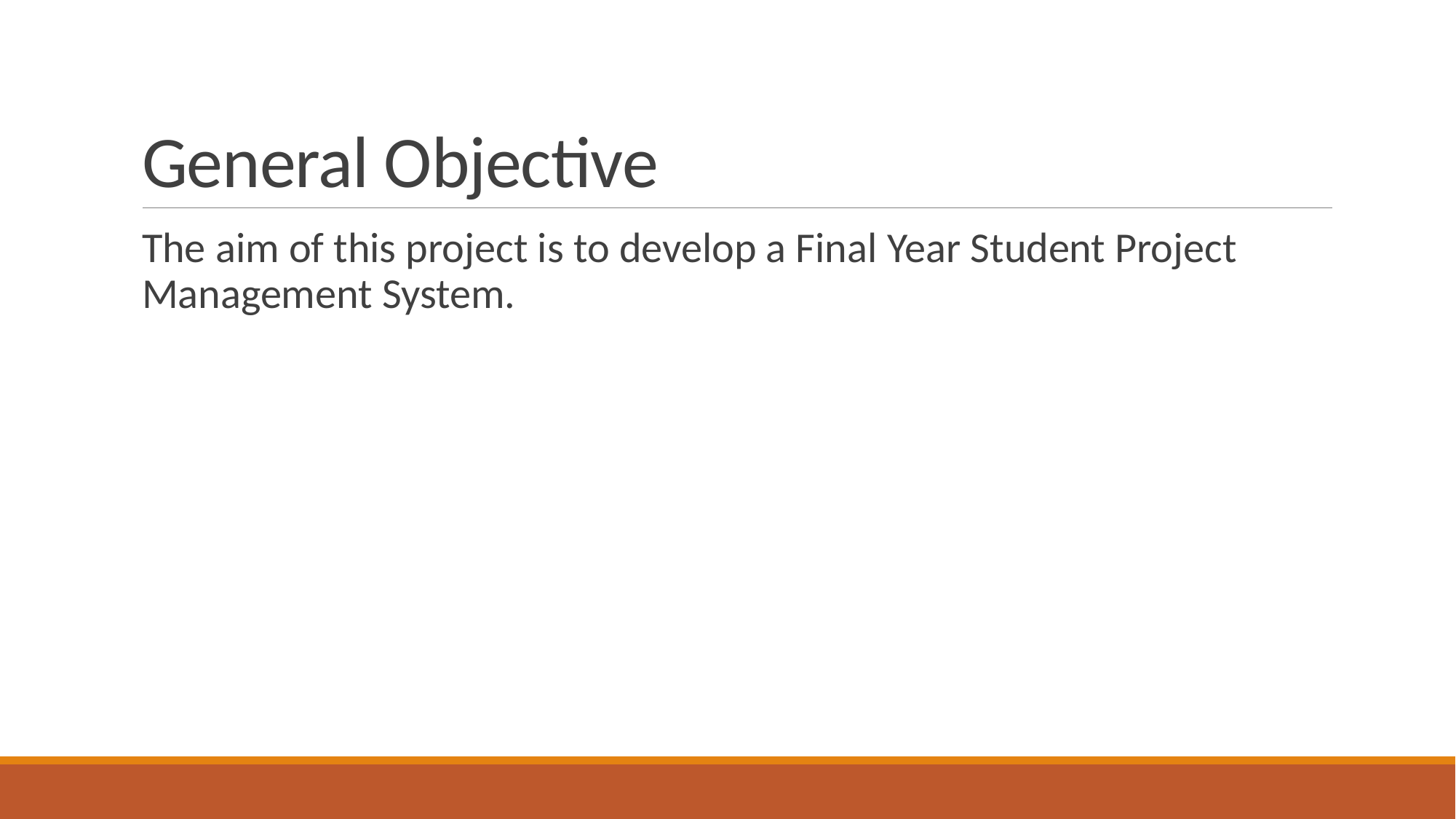

# General Objective
The aim of this project is to develop a Final Year Student Project Management System.